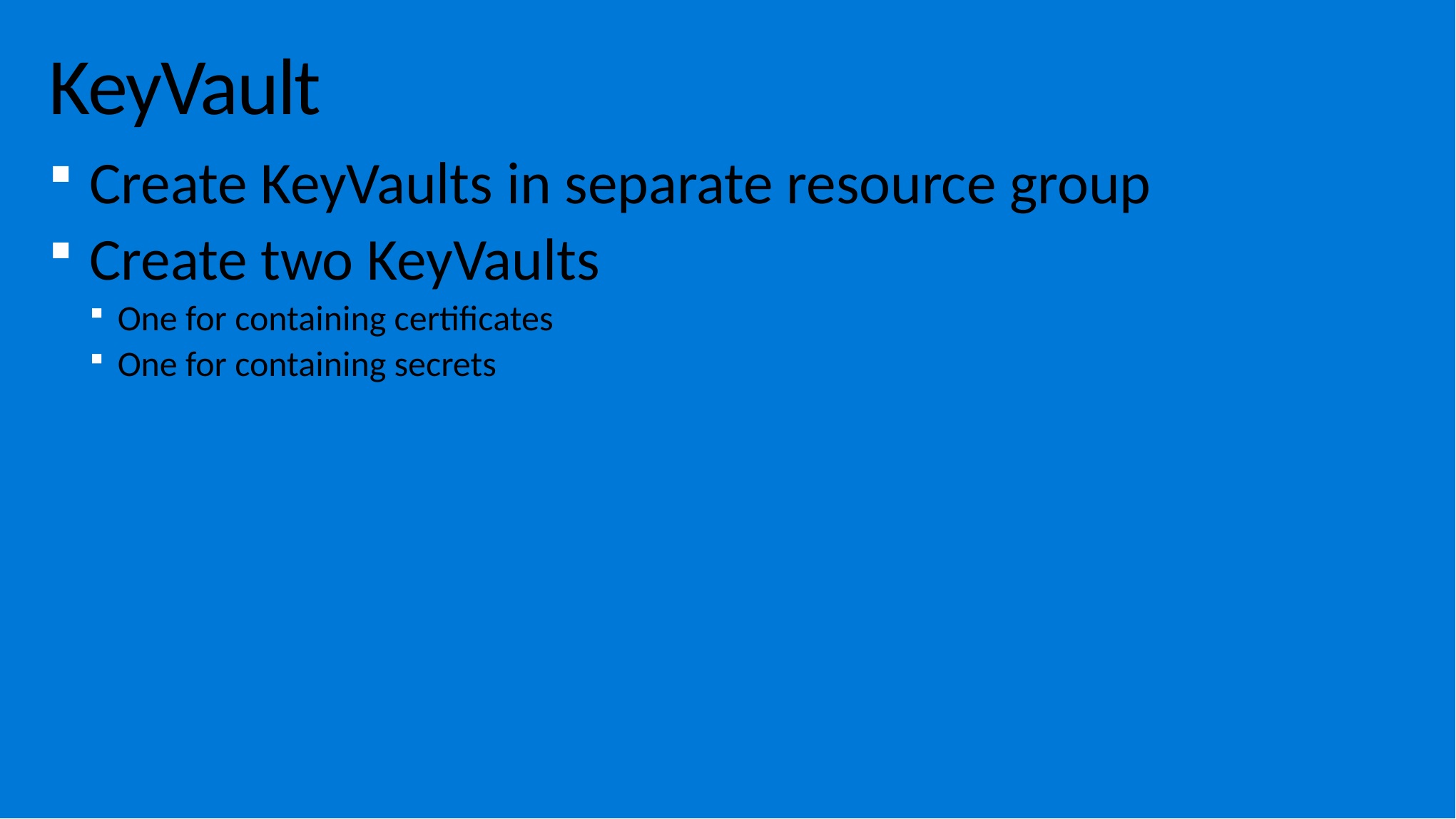

# KeyVault
Create KeyVaults in separate resource group
Create two KeyVaults
One for containing certificates
One for containing secrets